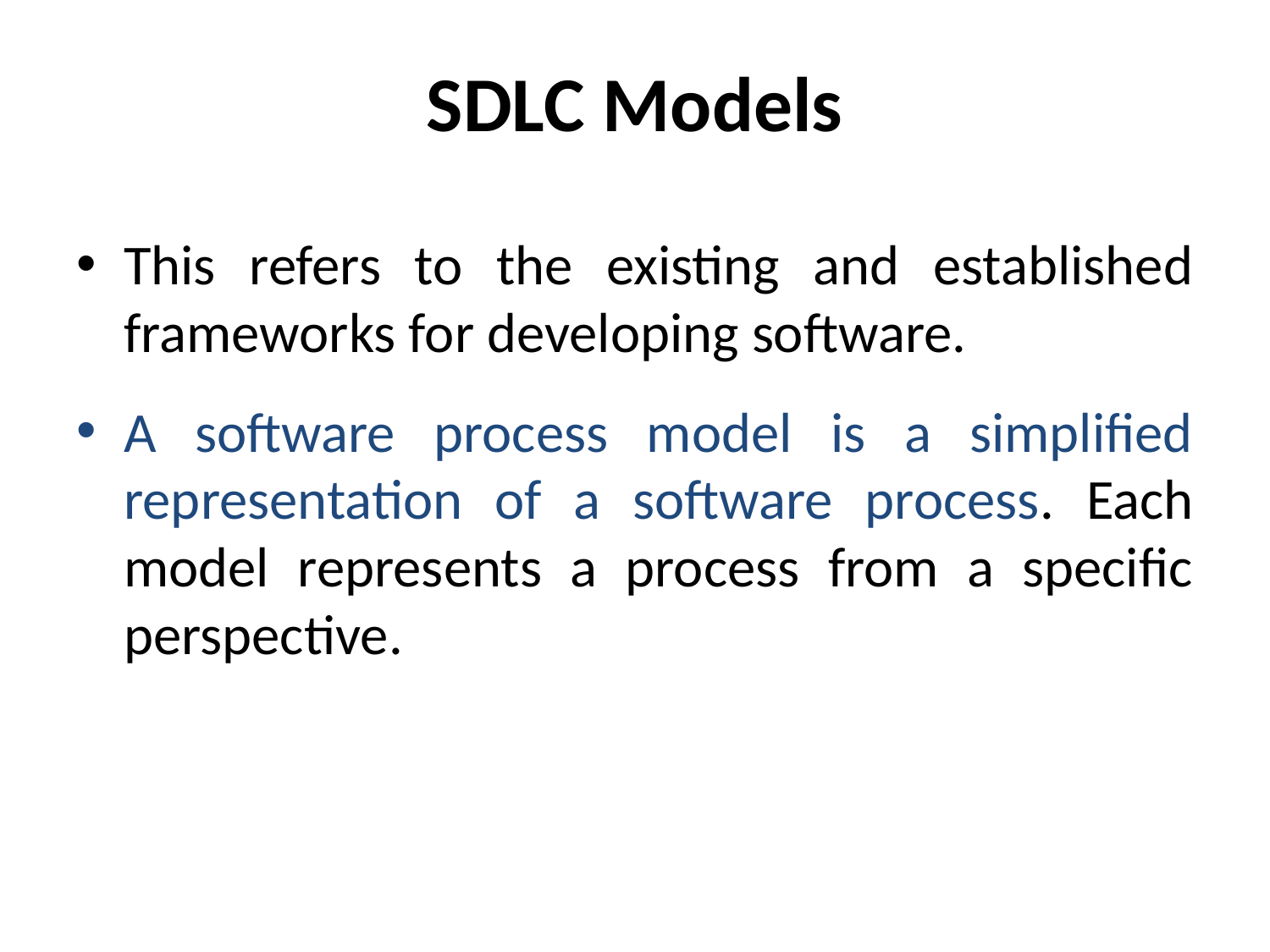

# SDLC Models
This refers to the existing and established frameworks for developing software.
A software process model is a simplified representation of a software process. Each model represents a process from a specific perspective.